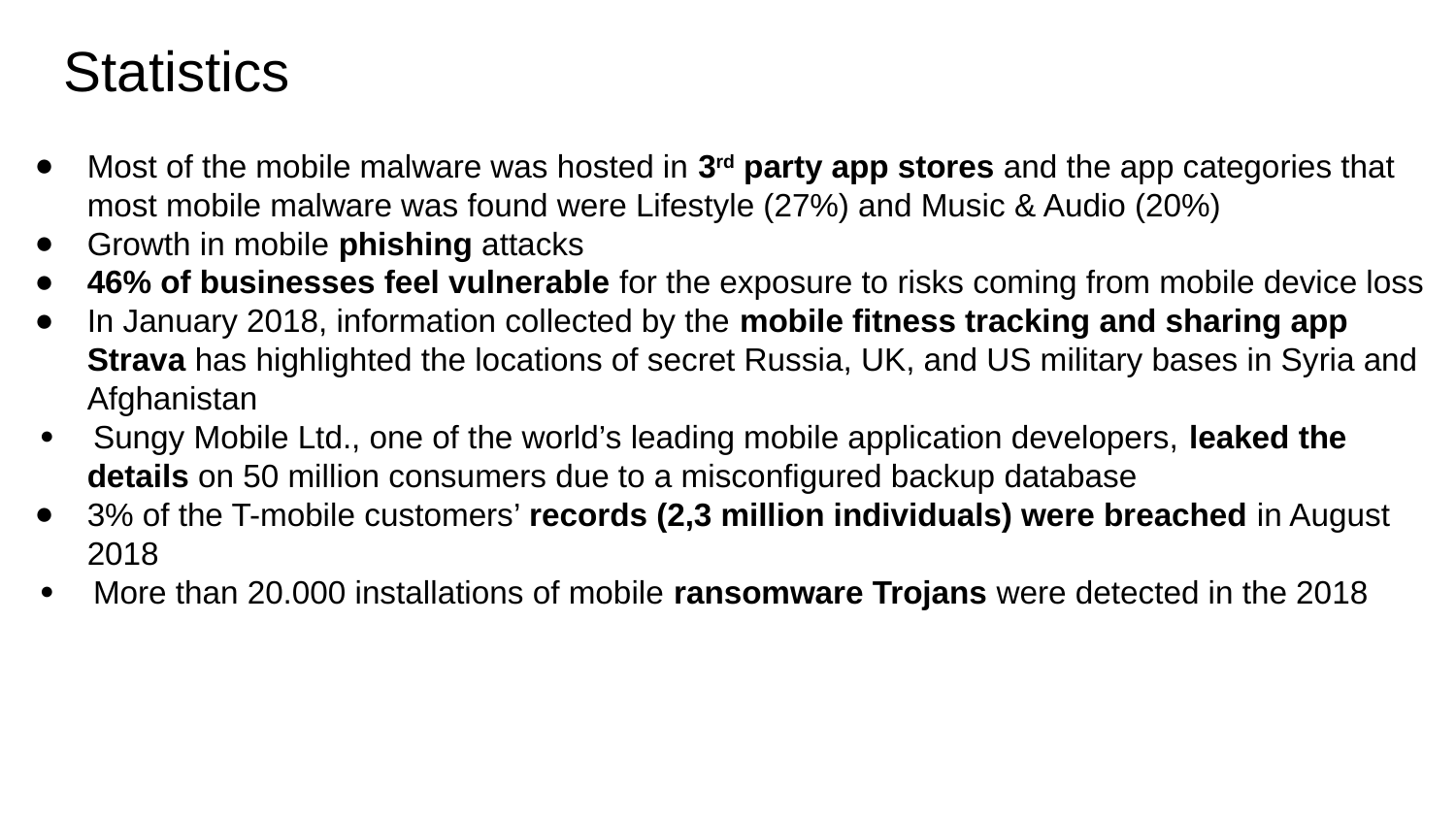

Statistics
Most of the mobile malware was hosted in 3rd party app stores and the app categories that most mobile malware was found were Lifestyle (27%) and Music & Audio (20%)
Growth in mobile phishing attacks
46% of businesses feel vulnerable for the exposure to risks coming from mobile device loss
In January 2018, information collected by the mobile fitness tracking and sharing app Strava has highlighted the locations of secret Russia, UK, and US military bases in Syria and Afghanistan
 Sungy Mobile Ltd., one of the world’s leading mobile application developers, leaked the details on 50 million consumers due to a misconfigured backup database
3% of the T-mobile customers’ records (2,3 million individuals) were breached in August 2018
 More than 20.000 installations of mobile ransomware Trojans were detected in the 2018